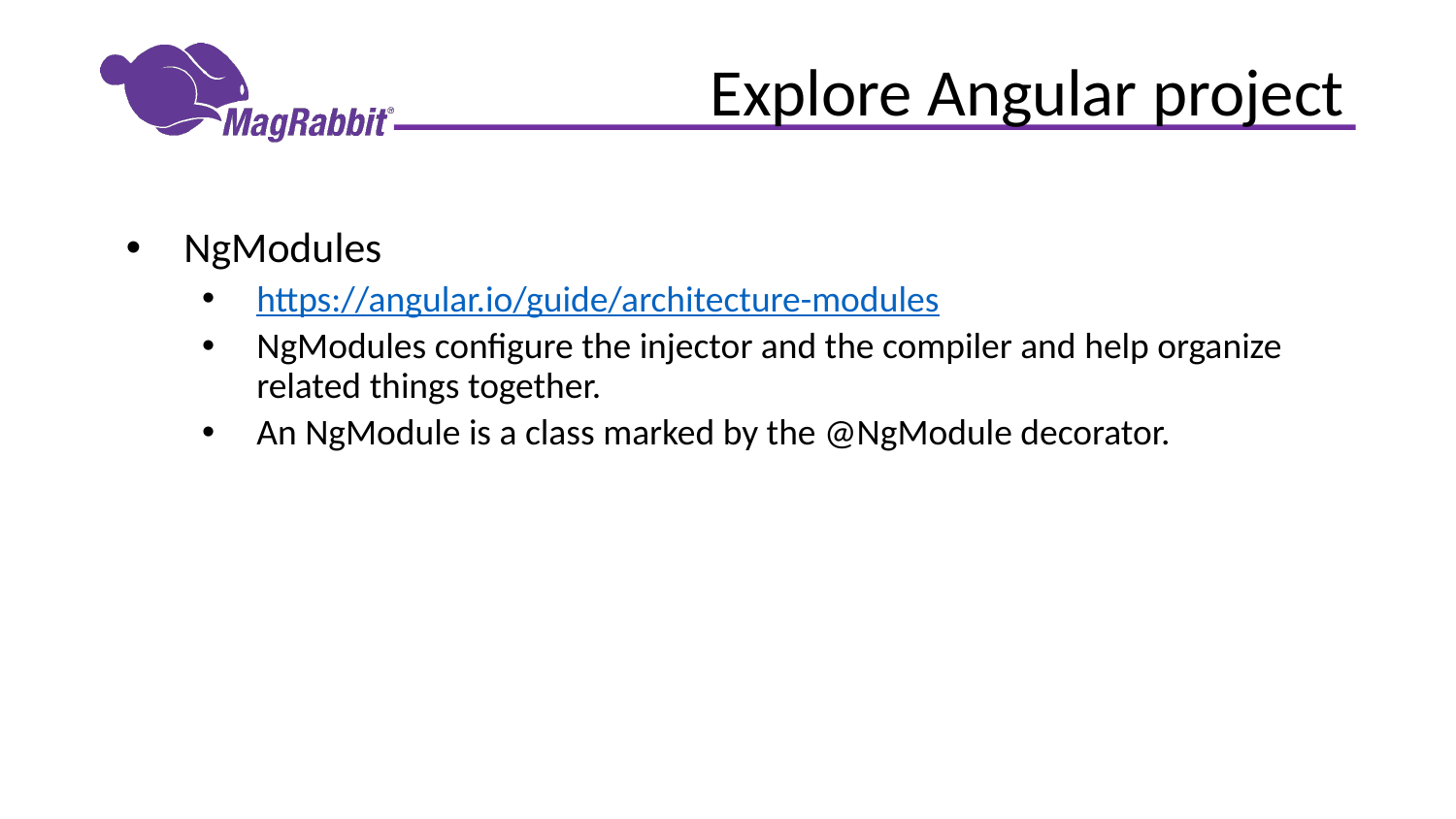

# Explore Angular project
NgModules
https://angular.io/guide/architecture-modules
NgModules configure the injector and the compiler and help organize related things together.
An NgModule is a class marked by the @NgModule decorator.